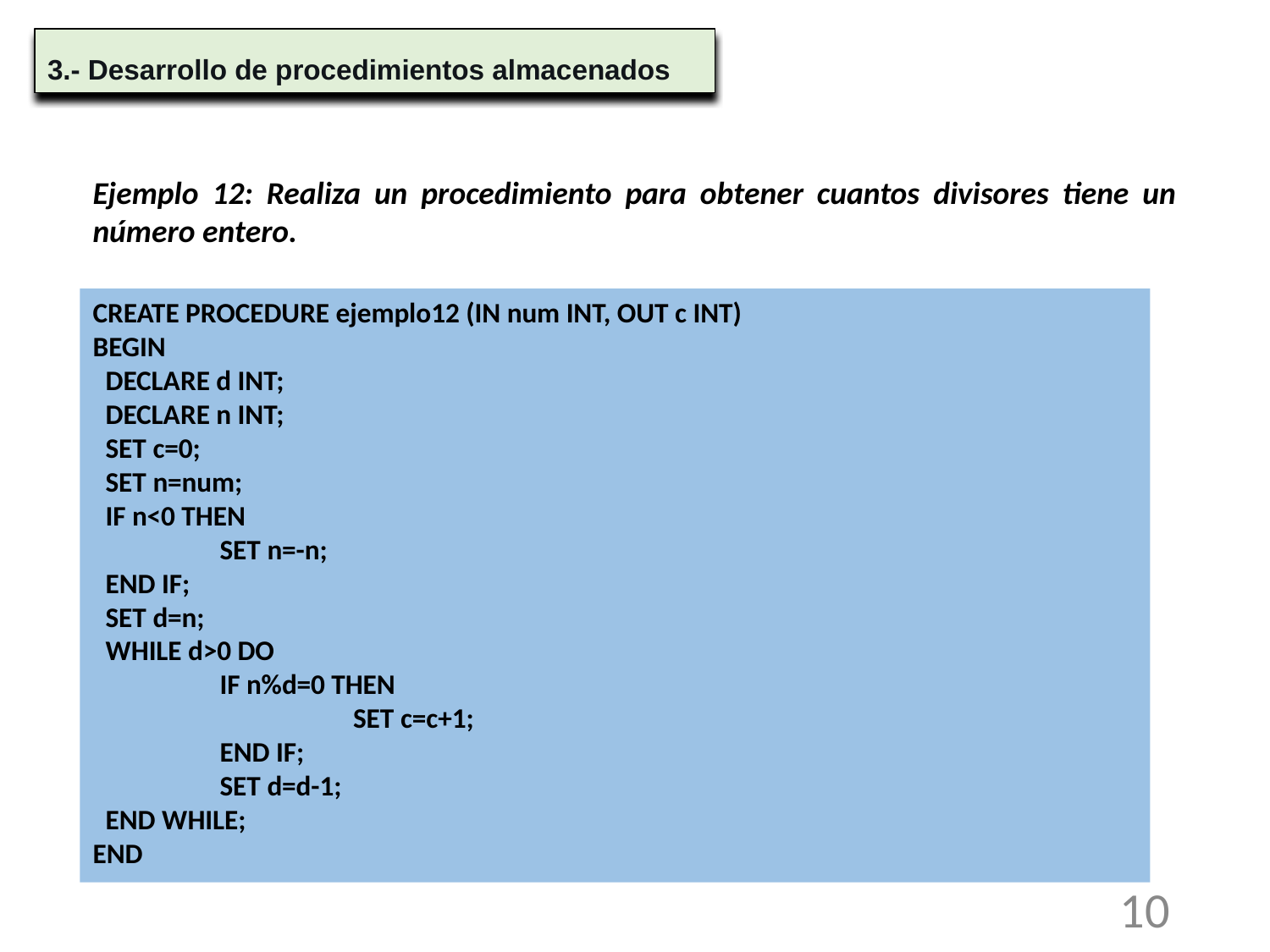

3.- Desarrollo de procedimientos almacenados
Ejemplo 12: Realiza un procedimiento para obtener cuantos divisores tiene un número entero.
CREATE PROCEDURE ejemplo12 (IN num INT, OUT c INT)
BEGIN
  DECLARE d INT;
  DECLARE n INT;
  SET c=0;
  SET n=num;
  IF n<0 THEN
    	SET n=-n;
  END IF;
  SET d=n;
  WHILE d>0 DO
	IF n%d=0 THEN
      		 SET c=c+1;
	END IF;
	SET d=d-1;
  END WHILE;
END
10